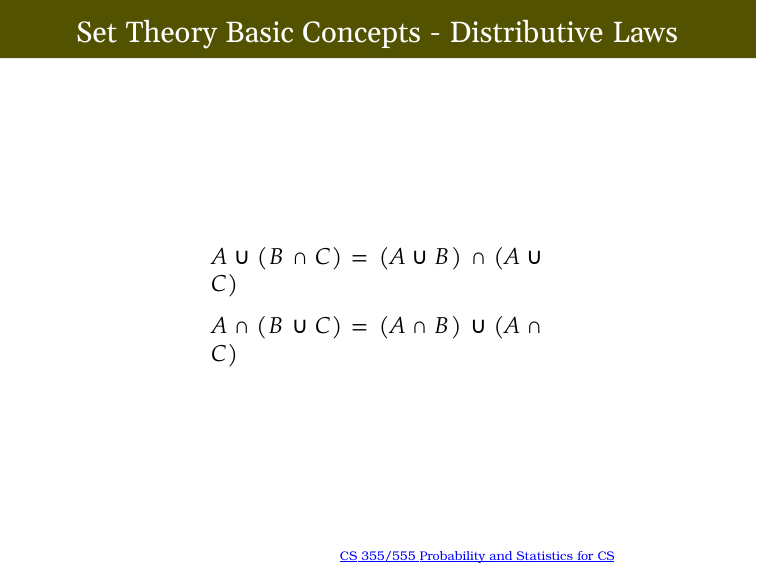

Set Theory Basic Concepts - Distributive Laws
A ∪ (B ∩ C) = (A ∪ B) ∩ (A ∪ C)
A ∩ (B ∪ C) = (A ∩ B) ∪ (A ∩ C)
CS 355/555 Probability and Statistics for CS